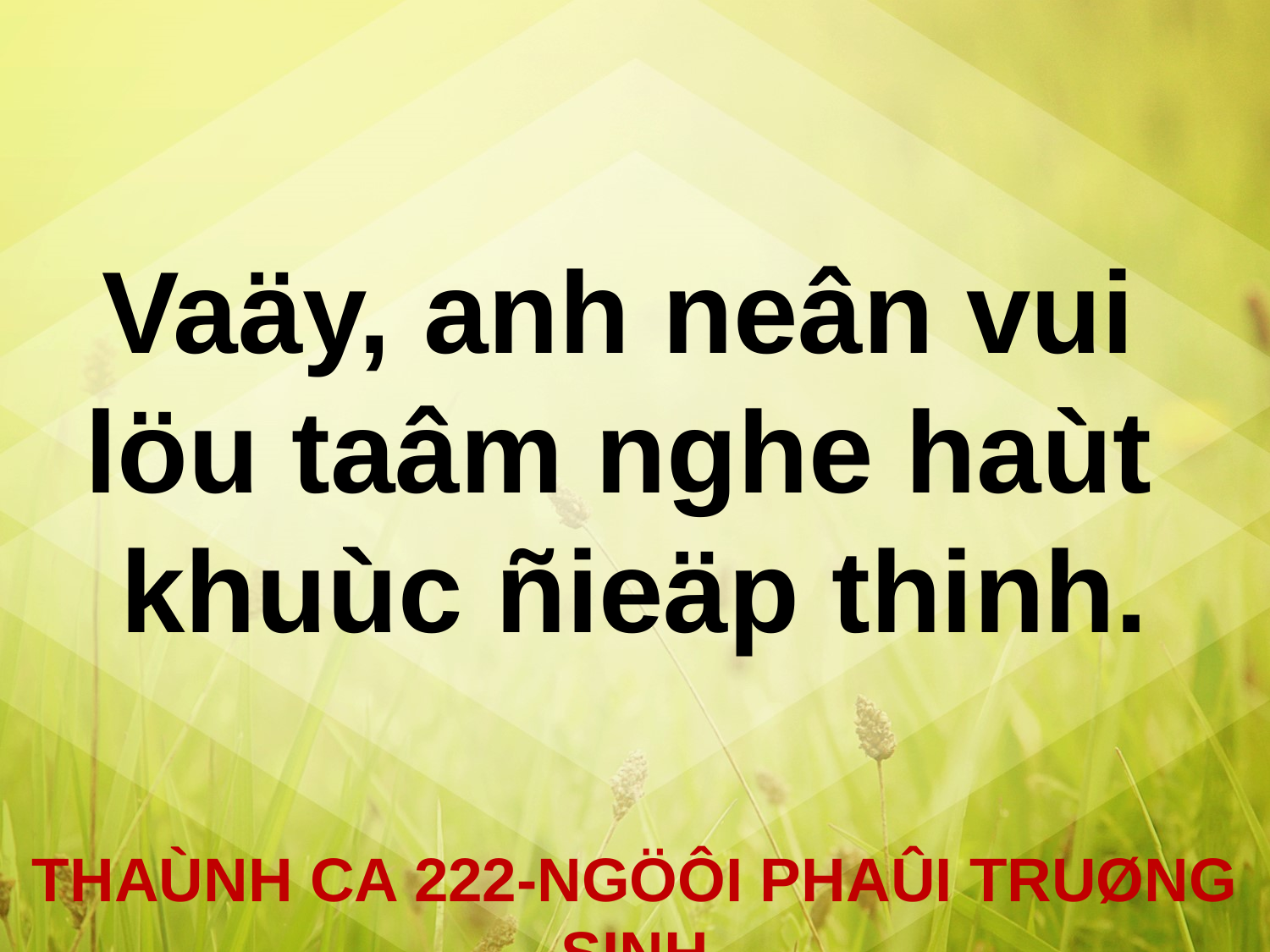

Vaäy, anh neân vui
löu taâm nghe haùt
khuùc ñieäp thinh.
THAÙNH CA 222-NGÖÔI PHAÛI TRUØNG SINH